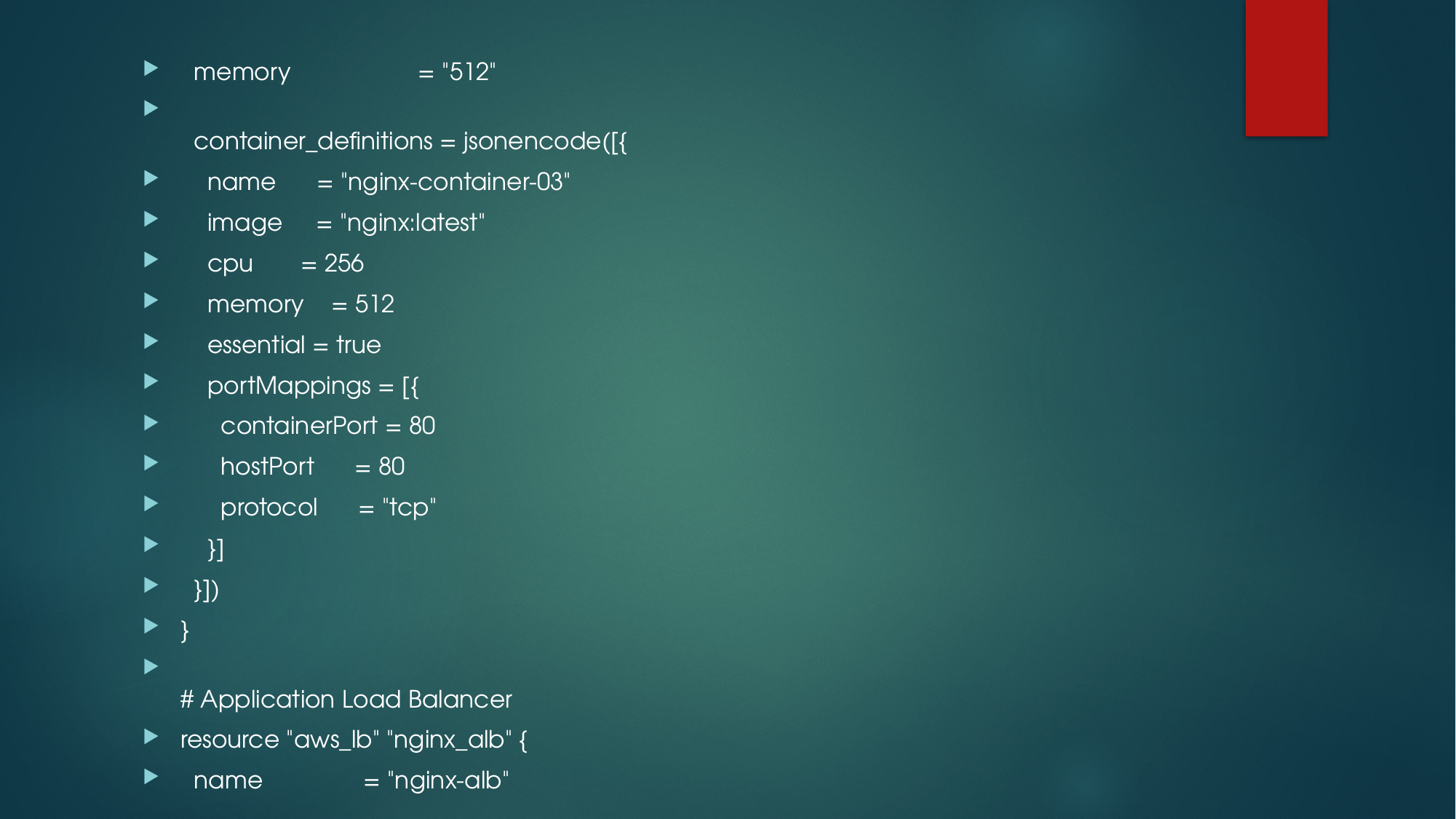

memory                   = "512"
  container_definitions = jsonencode([{
    name      = "nginx-container-03"
    image     = "nginx:latest"
    cpu       = 256
    memory    = 512
    essential = true
    portMappings = [{
      containerPort = 80
      hostPort      = 80
      protocol      = "tcp"
    }]
  }])
}
# Application Load Balancer
resource "aws_lb" "nginx_alb" {
  name               = "nginx-alb"